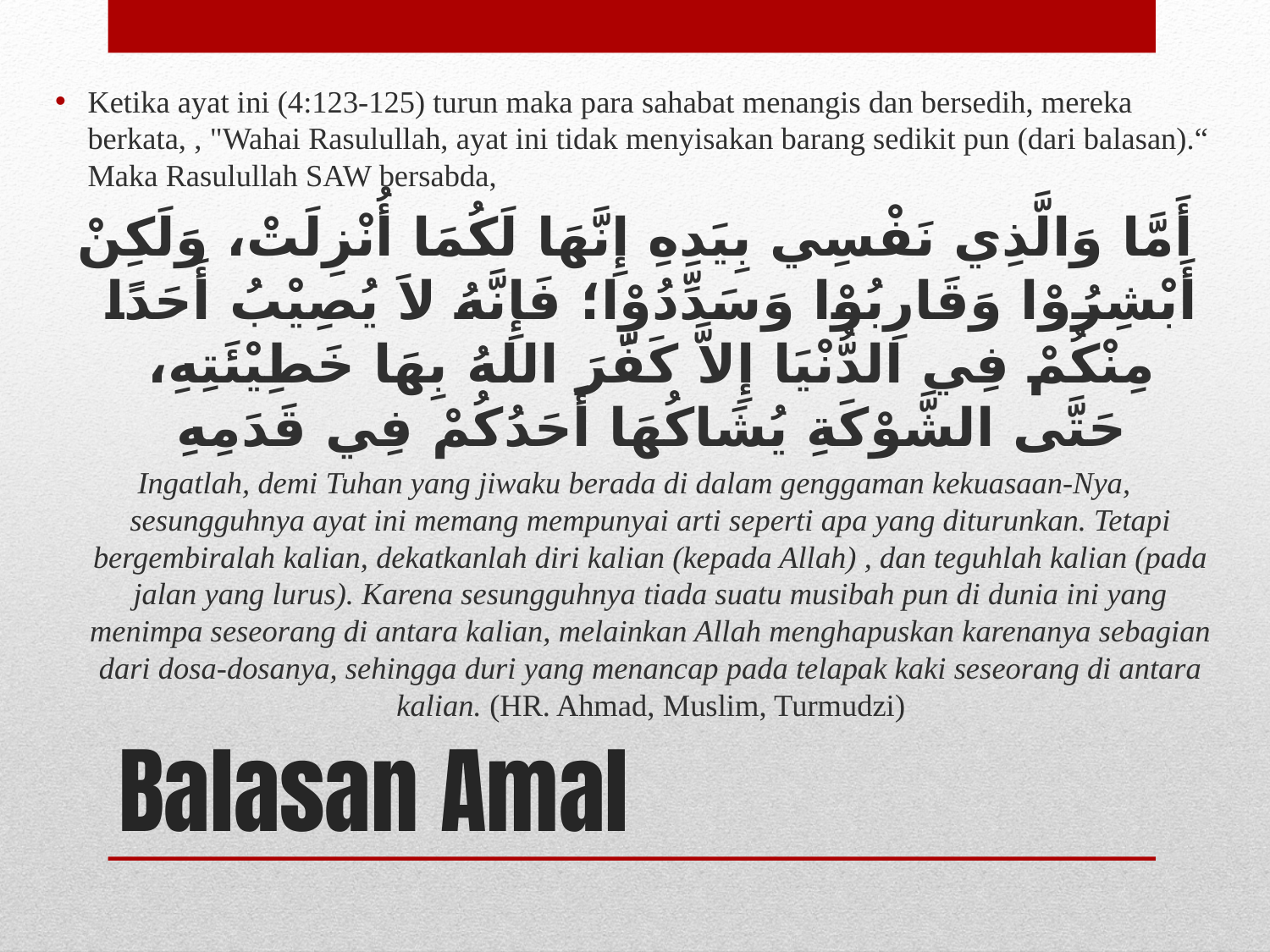

Ketika ayat ini (4:123-125) turun maka para sahabat menangis dan bersedih, mereka berkata, , "Wahai Rasulullah, ayat ini tidak menyisakan barang sedikit pun (dari balasan).“ Maka Rasulullah SAW bersabda,
أَمَّا وَالَّذِي نَفْسِي بِيَدِهِ إِنَّهَا لَكُمَا أُنْزِلَتْ، وَلَكِنْ أَبْشِرُوْا وَقَارِبُوْا وَسَدِّدُوْا؛ فَإِنَّهُ لاَ يُصِيْبُ أَحَدًا مِنْكُمْ فِي الدُّنْيَا إِلاَّ كَفَََّّرَ اللهُ بِهَا خَطِيْئَتِهِ، حَتَّى الشَّوْكَةِ يُشَاكُهَا أَحَدُكُمْ فِي قَدَمِهِ
Ingatlah, demi Tuhan yang jiwaku berada di dalam genggaman kekuasaan-Nya, sesungguhnya ayat ini memang mempunyai arti seperti apa yang diturunkan. Tetapi bergembiralah kalian, dekatkanlah diri kalian (kepada Allah) , dan teguhlah kalian (pada jalan yang lurus). Karena sesungguhnya tiada suatu musibah pun di dunia ini yang menimpa seseorang di antara kalian, melainkan Allah menghapuskan karenanya sebagian dari dosa-dosanya, sehingga duri yang menancap pada telapak kaki seseorang di antara kalian. (HR. Ahmad, Muslim, Turmudzi)
# Balasan Amal